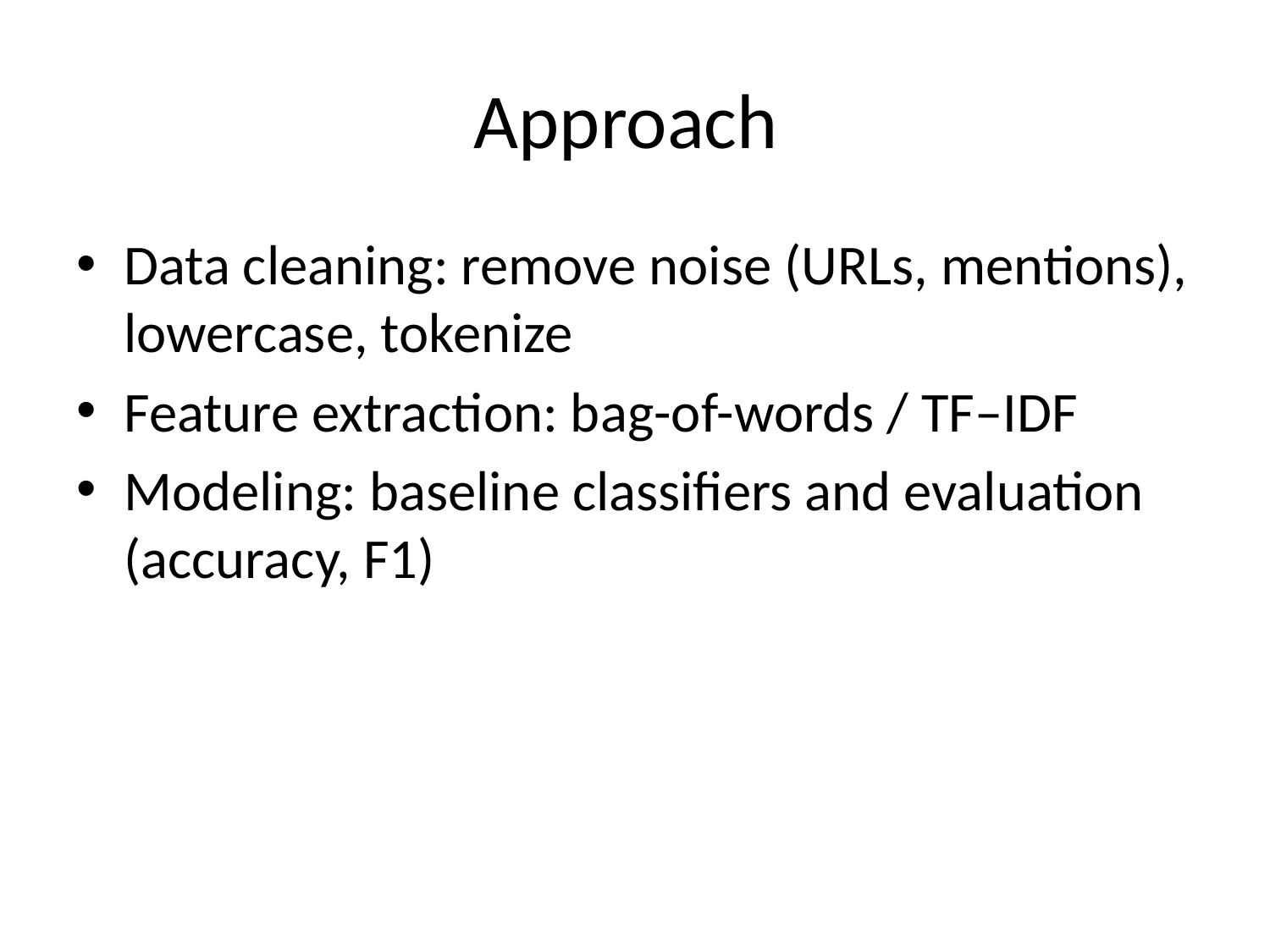

# Approach
Data cleaning: remove noise (URLs, mentions), lowercase, tokenize
Feature extraction: bag-of-words / TF–IDF
Modeling: baseline classifiers and evaluation (accuracy, F1)